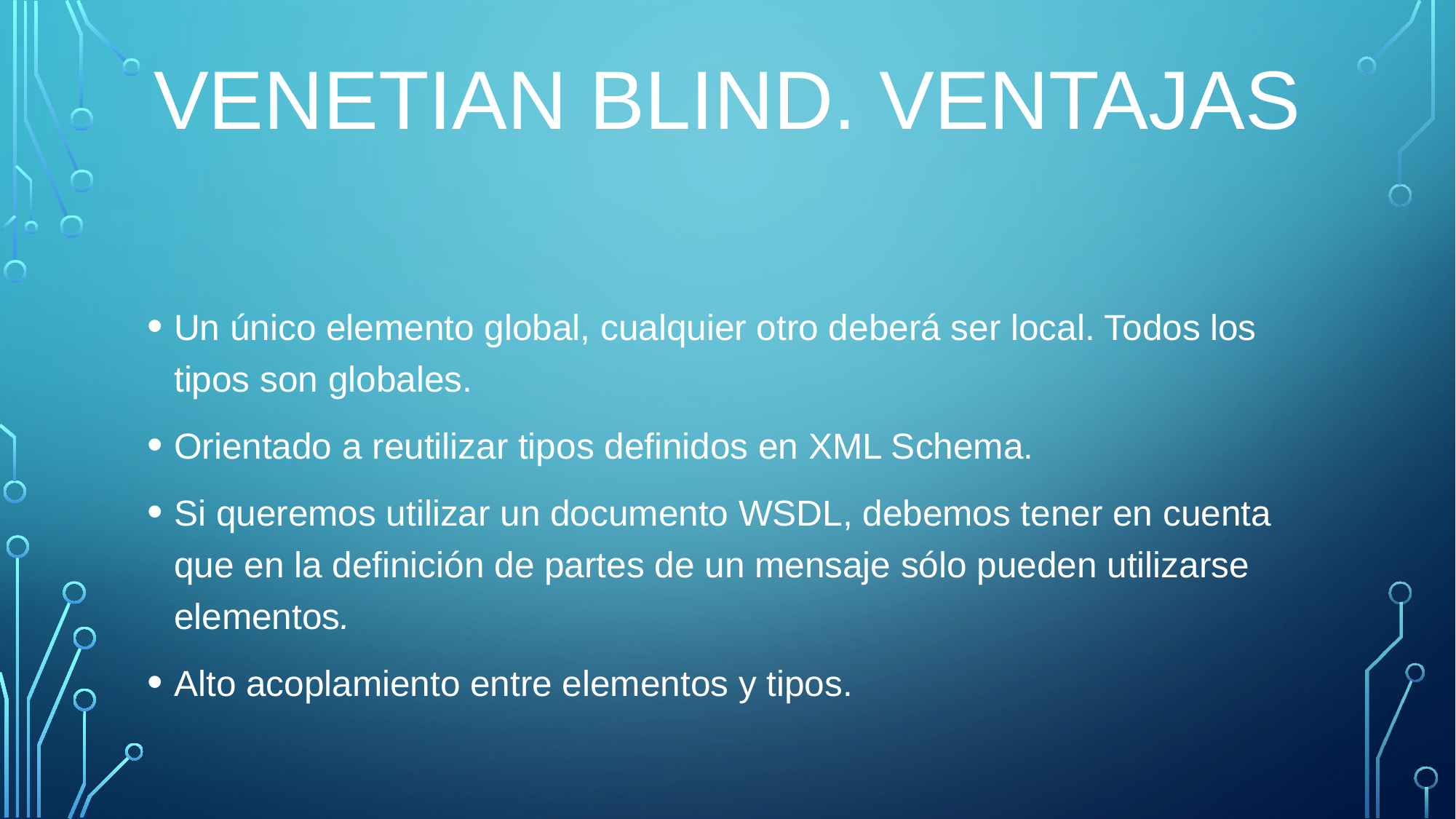

# Venetian blind. ventajas
Un único elemento global, cualquier otro deberá ser local. Todos los tipos son globales.
Orientado a reutilizar tipos definidos en XML Schema.
Si queremos utilizar un documento WSDL, debemos tener en cuenta que en la definición de partes de un mensaje sólo pueden utilizarse elementos.
Alto acoplamiento entre elementos y tipos.